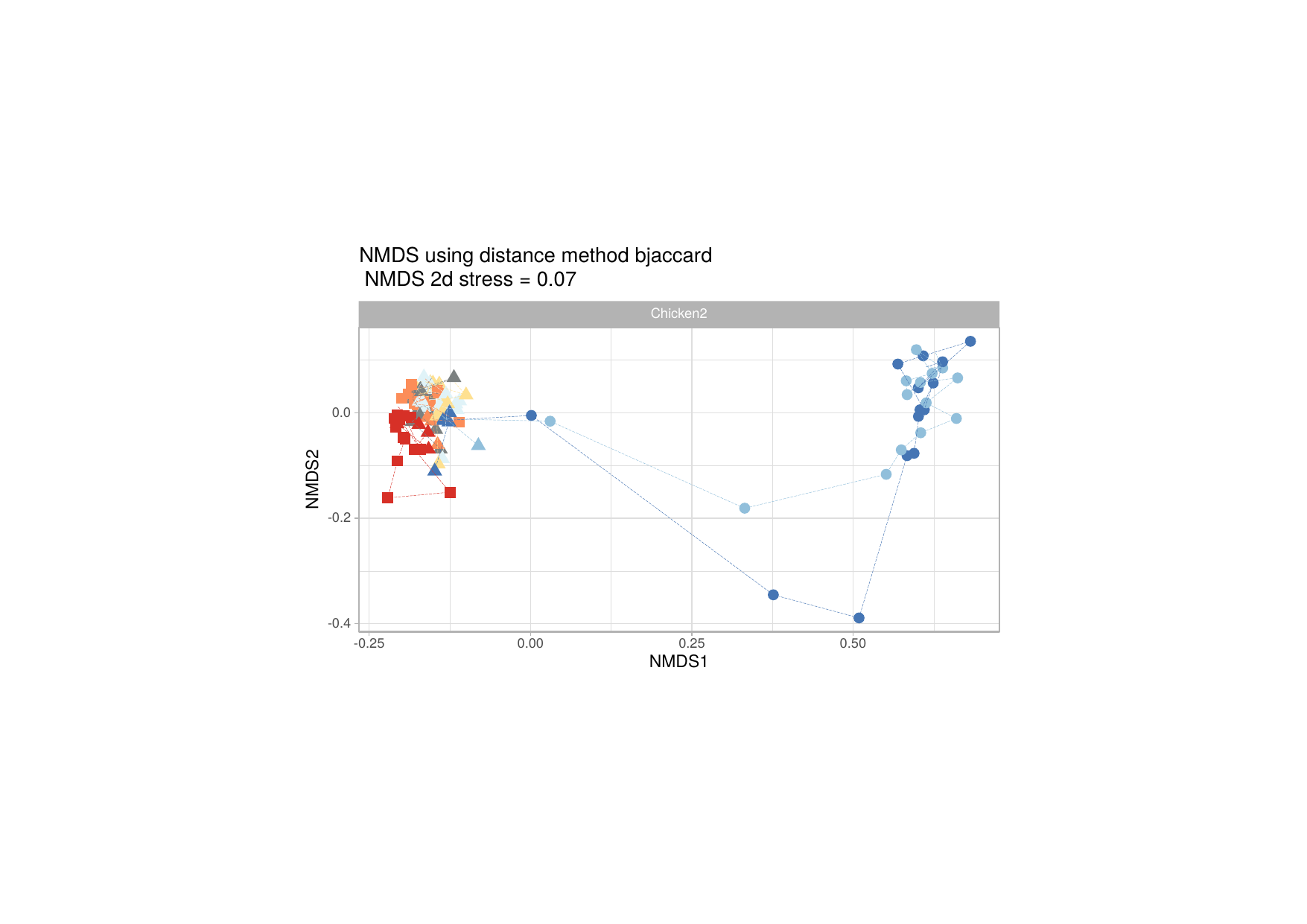

NMDS using distance method bjaccard
 NMDS 2d stress = 0.07

Chicken2

0.0

NMDS2

-0.2

-0.4

-0.25
0.25
0.00
0.50
NMDS1